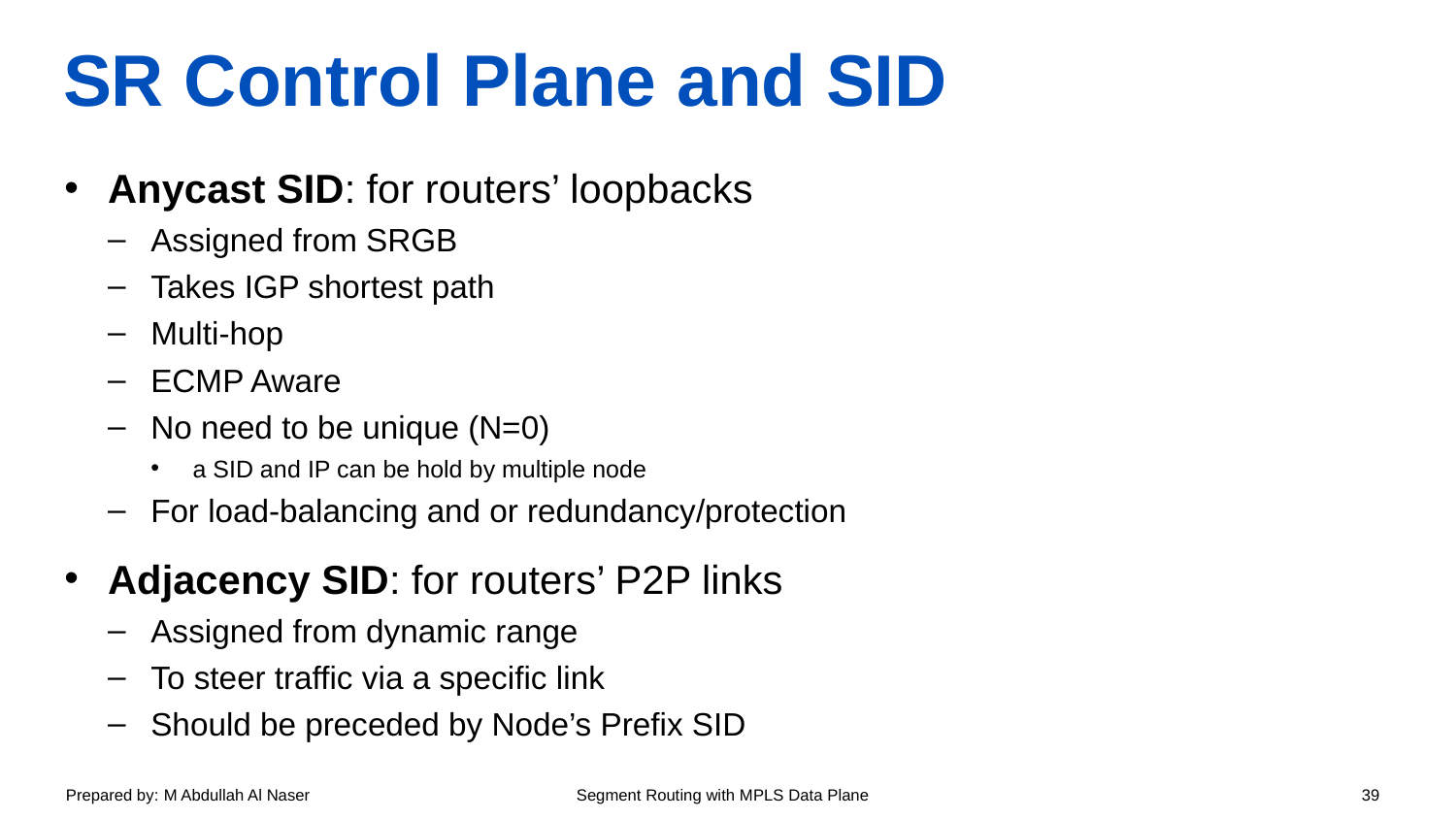

# SR Control Plane and SID
Anycast SID: for routers’ loopbacks
Assigned from SRGB
Takes IGP shortest path
Multi-hop
ECMP Aware
No need to be unique (N=0)
a SID and IP can be hold by multiple node
For load-balancing and or redundancy/protection
Adjacency SID: for routers’ P2P links
Assigned from dynamic range
To steer traffic via a specific link
Should be preceded by Node’s Prefix SID